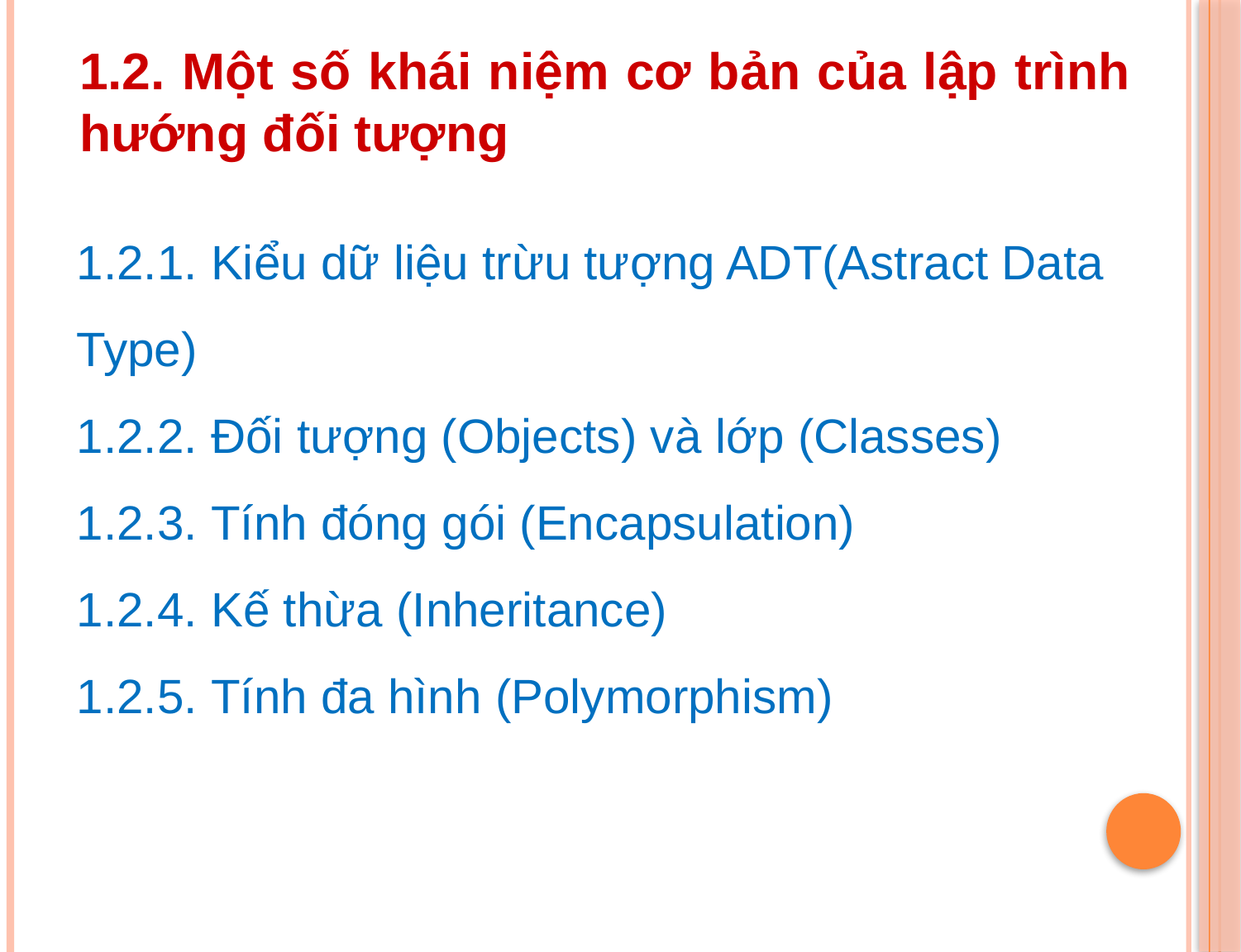

1.2. Một số khái niệm cơ bản của lập trình hướng đối tượng
1.2.1. Kiểu dữ liệu trừu tượng ADT(Astract Data Type)
1.2.2. Đối tượng (Objects) và lớp (Classes)
1.2.3. Tính đóng gói (Encapsulation)
1.2.4. Kế thừa (Inheritance)
1.2.5. Tính đa hình (Polymorphism)